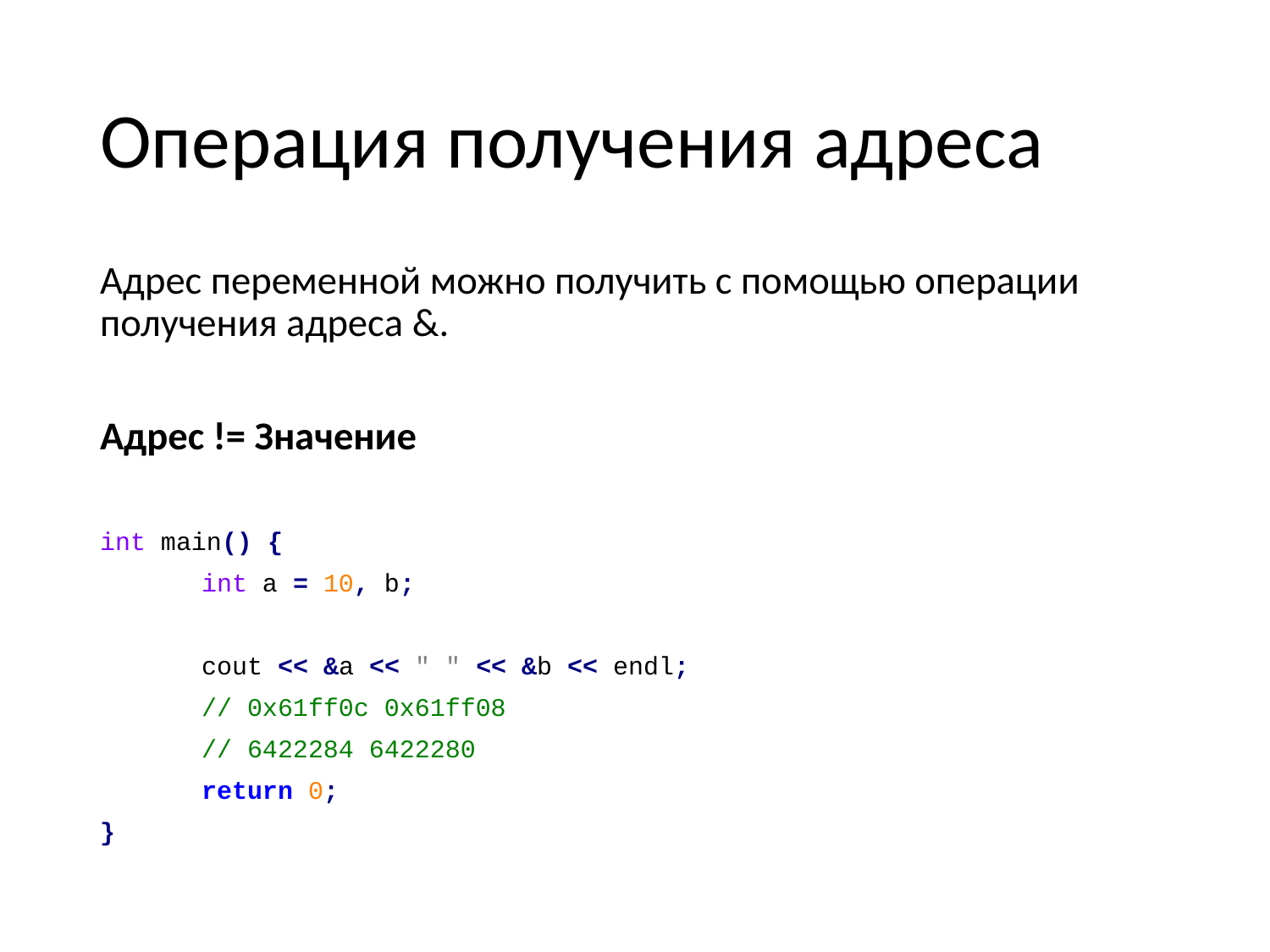

# Операция получения адреса
Адрес переменной можно получить с помощью операции получения адреса &.

Адрес != Значение

int main() {
	int a = 10, b;

	cout << &a << " " << &b << endl;
	// 0x61ff0c 0x61ff08
	// 6422284 6422280
	return 0;
}